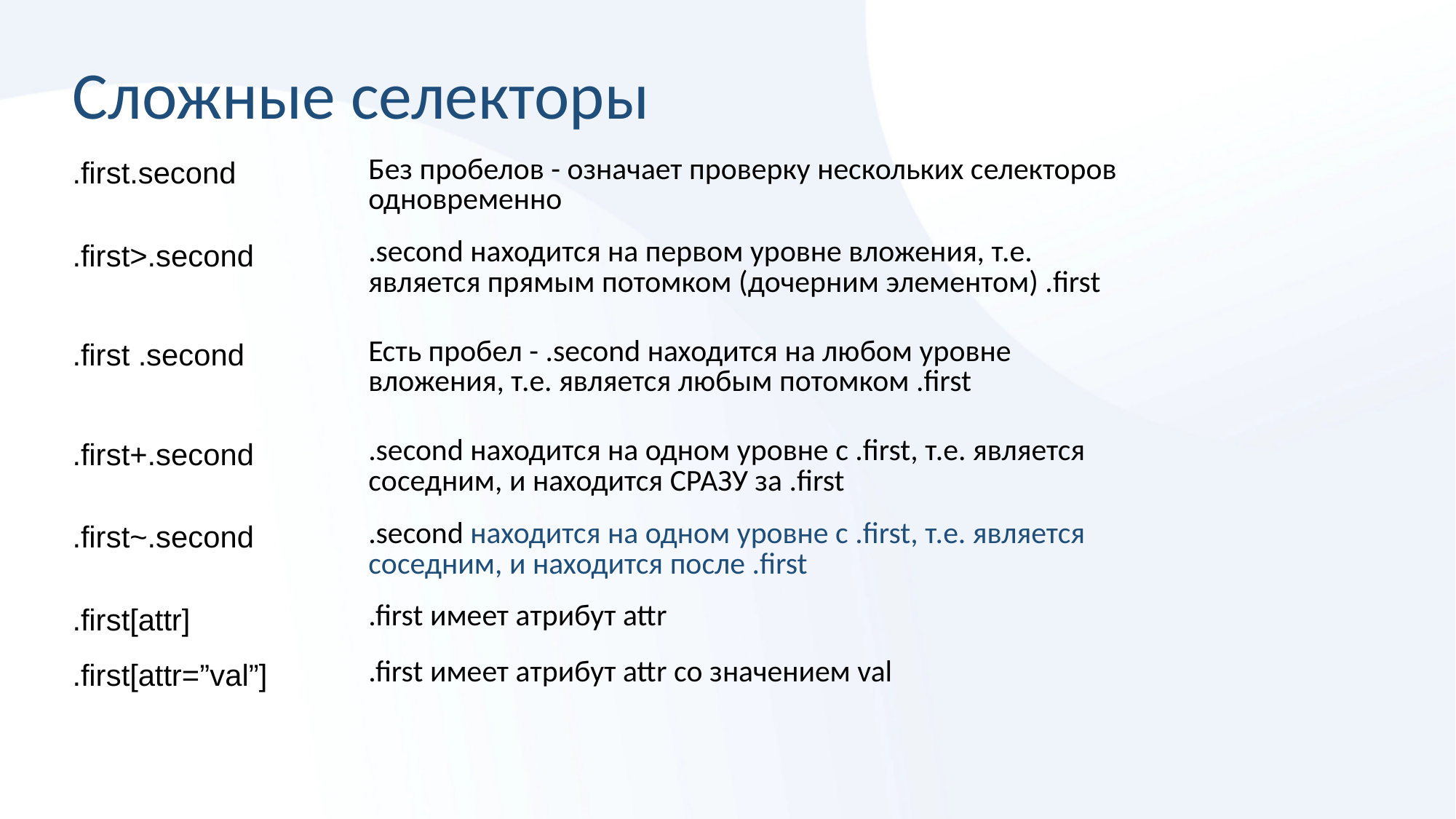

# Сложные селекторы
| .first.second | Без пробелов - означает проверку нескольких селекторов одновременно |
| --- | --- |
| .first>.second | .second находится на первом уровне вложения, т.е. является прямым потомком (дочерним элементом) .first |
| .first .second | Есть пробел - .second находится на любом уровне вложения, т.е. является любым потомком .first |
| .first+.second | .second находится на одном уровне с .first, т.е. является соседним, и находится СРАЗУ за .first |
| .first~.second | .second находится на одном уровне с .first, т.е. является соседним, и находится после .first |
| .first[attr] | .first имеет атрибут attr |
| .first[attr=”val”] | .first имеет атрибут attr со значением val |